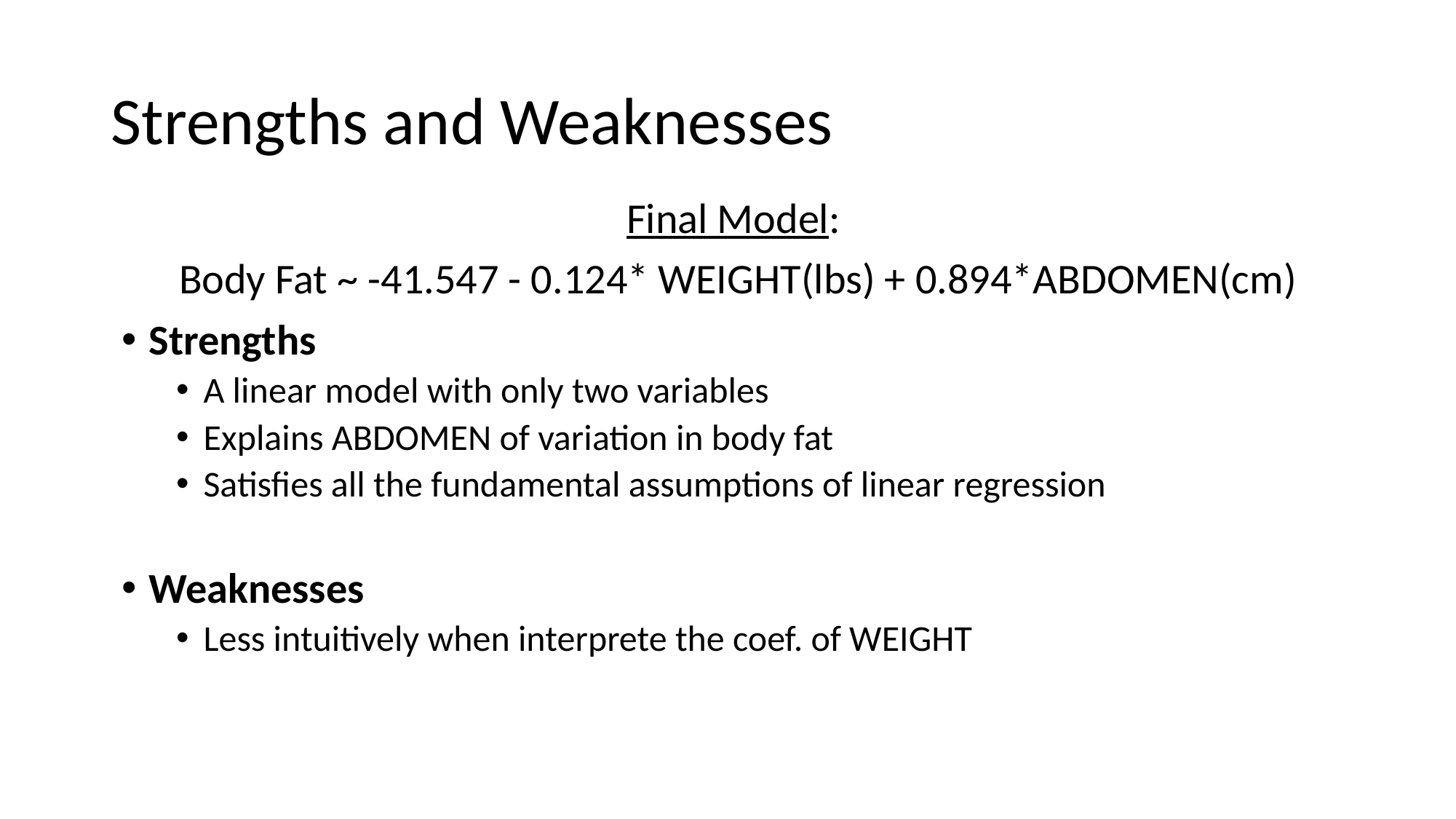

# Strengths and Weaknesses
Final Model:
Body Fat ~ -41.547 - 0.124* WEIGHT(lbs) + 0.894*ABDOMEN(cm)
Strengths
A linear model with only two variables
Explains ABDOMEN of variation in body fat
Satisfies all the fundamental assumptions of linear regression

Weaknesses
Less intuitively when interprete the coef. of WEIGHT